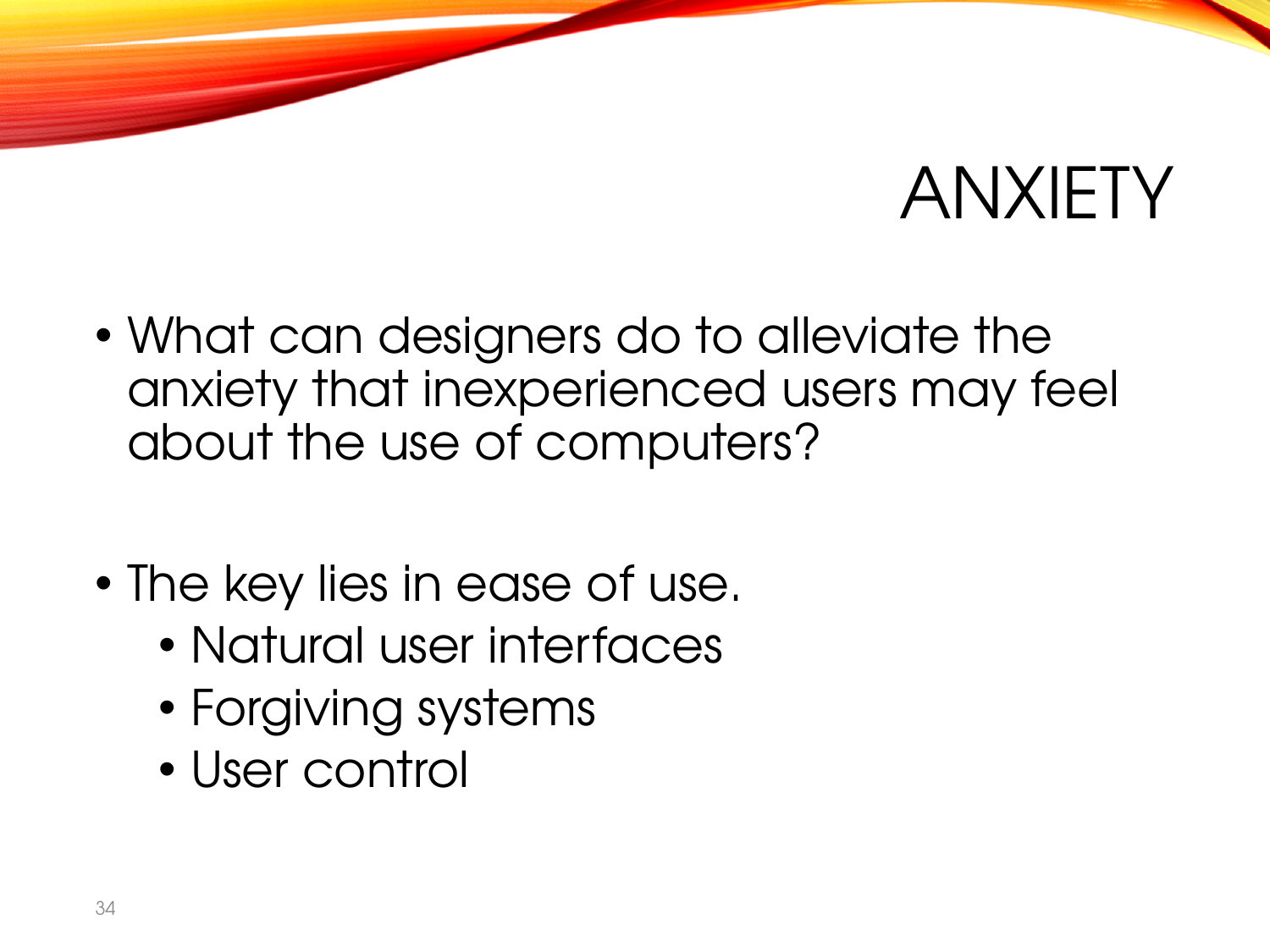

# Anxiety
What can designers do to alleviate the anxiety that inexperienced users may feel about the use of computers?

The key lies in ease of use.
Natural user interfaces
Forgiving systems
User control
34